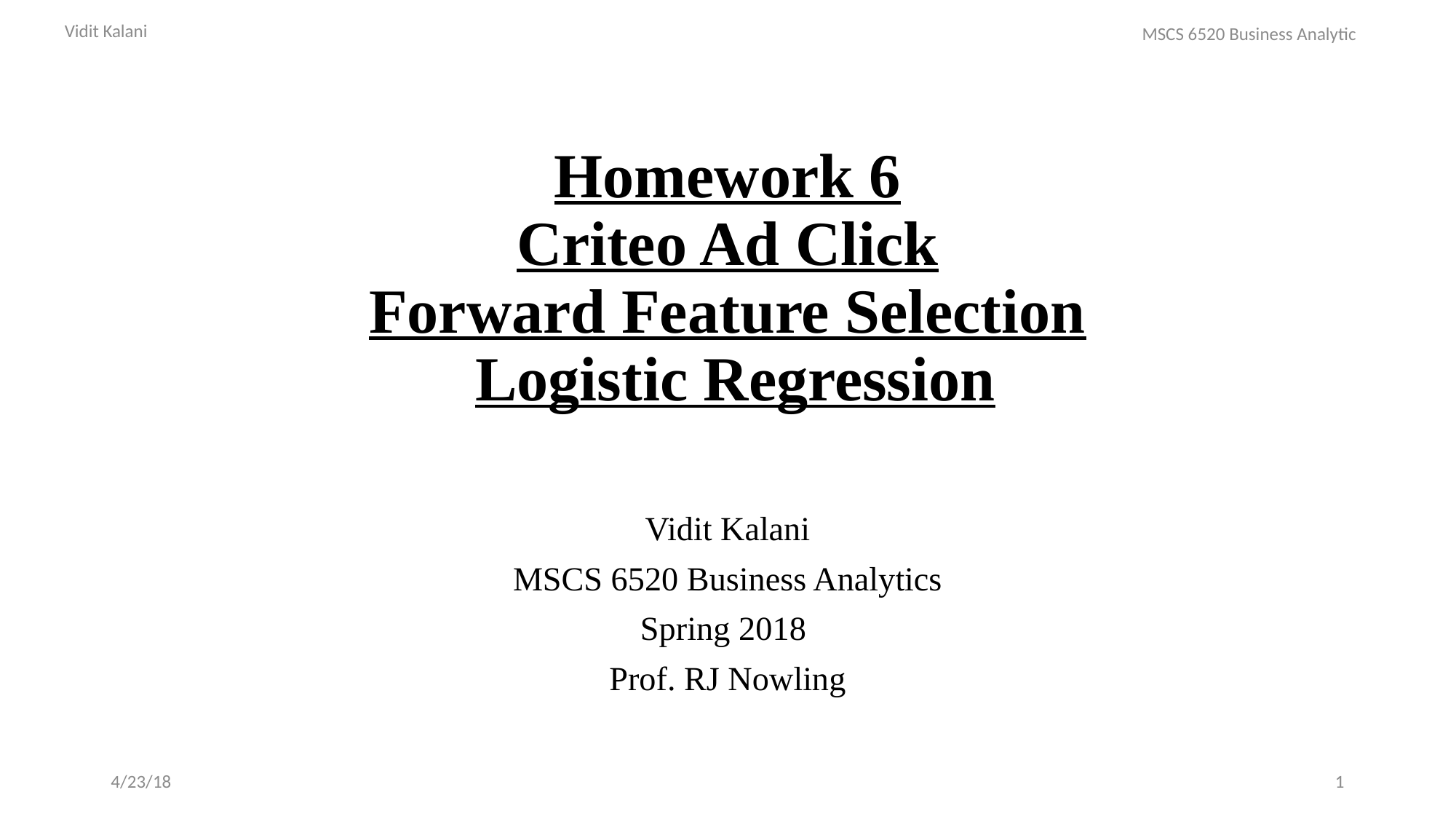

Vidit Kalani
MSCS 6520 Business Analytic
# Homework 6 Criteo Ad Click Forward Feature Selection  Logistic Regression
Vidit Kalani
 MSCS 6520 Business Analytics
Spring 2018
Prof. RJ Nowling

4/23/18
1